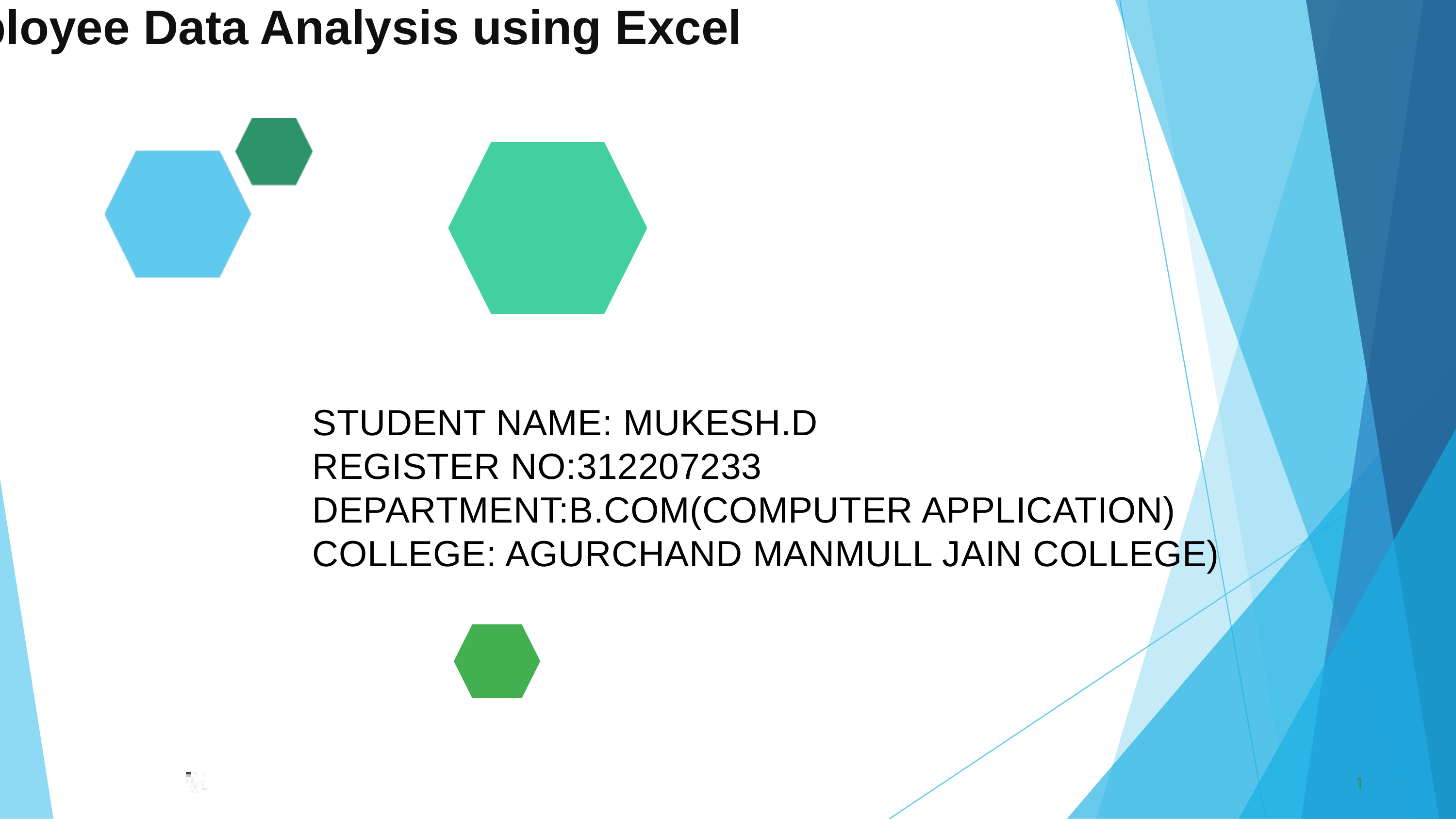

Employee Data Analysis using Excel

STUDENT NAME: MUKESH.D
REGISTER NO:312207233
DEPARTMENT:B.COM(COMPUTER APPLICATION)
COLLEGE: AGURCHAND MANMULL JAIN COLLEGE)

1